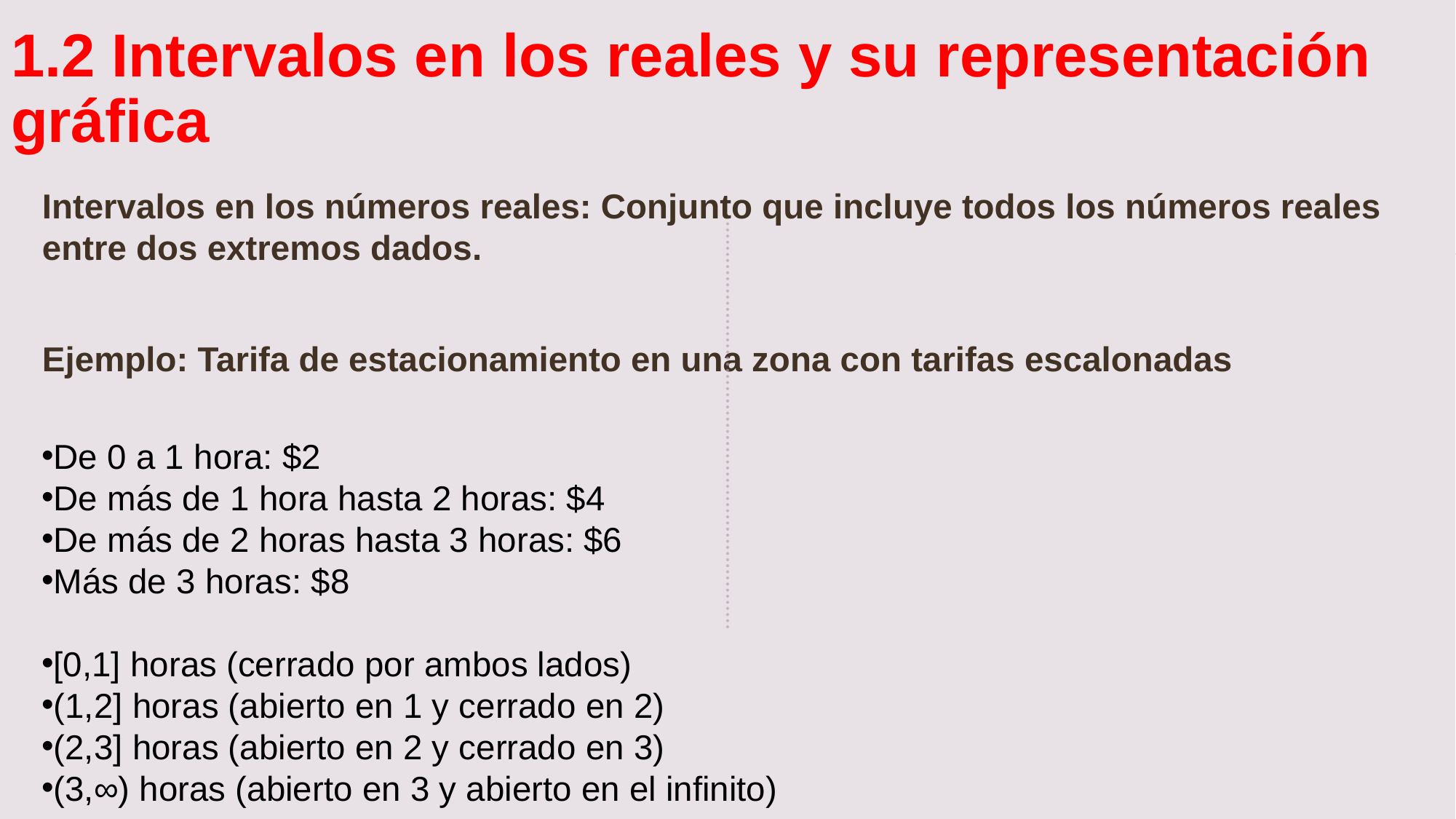

# 1.2 Intervalos en los reales y su representación gráfica
Intervalos en los números reales: Conjunto que incluye todos los números reales entre dos extremos dados.

Ejemplo: Tarifa de estacionamiento en una zona con tarifas escalonadas

De 0 a 1 hora: $2
De más de 1 hora hasta 2 horas: $4
De más de 2 horas hasta 3 horas: $6
Más de 3 horas: $8

[0,1] horas (cerrado por ambos lados)
(1,2] horas (abierto en 1 y cerrado en 2)
(2,3] horas (abierto en 2 y cerrado en 3)
(3,∞) horas (abierto en 3 y abierto en el infinito)